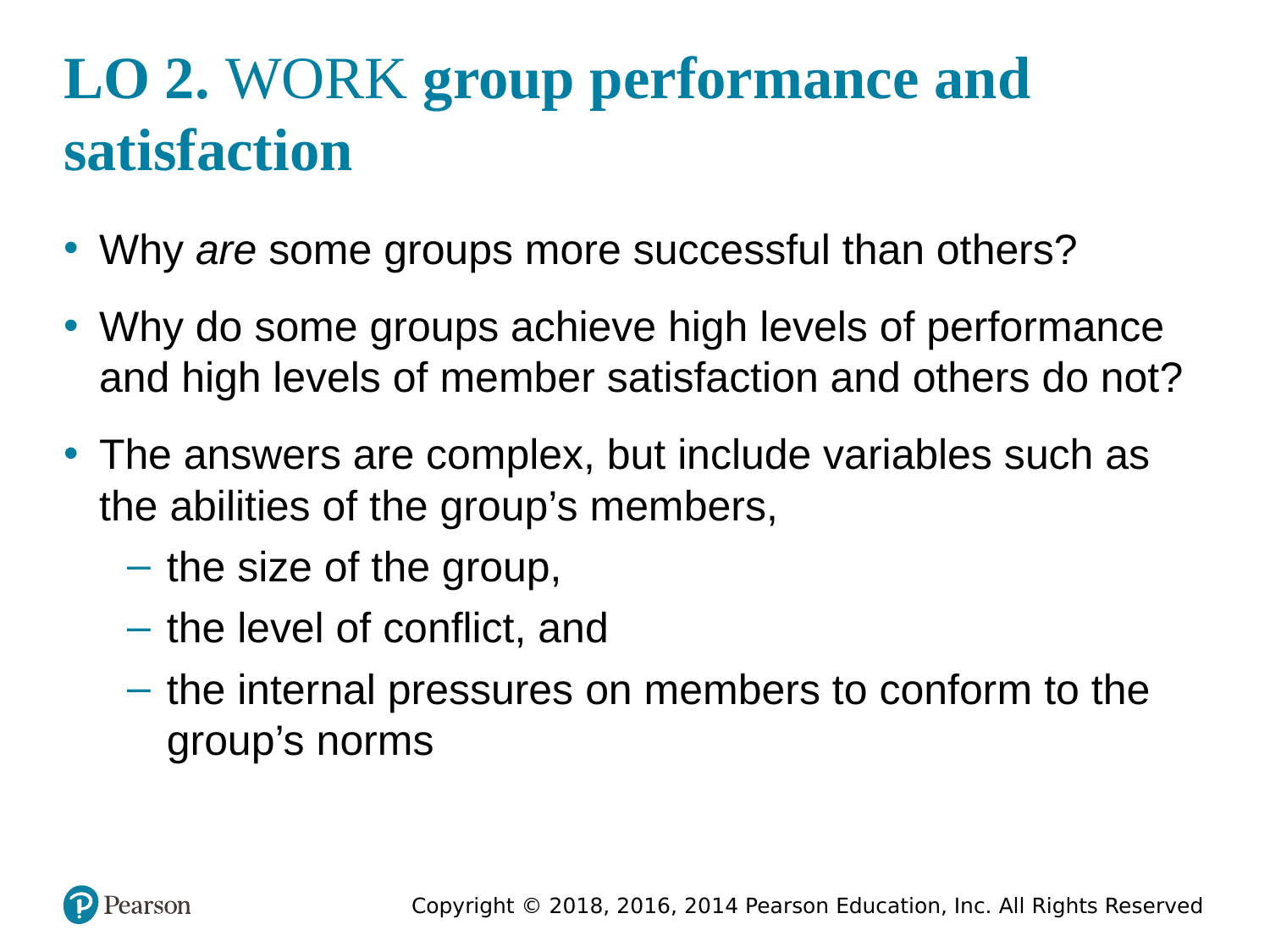

# LO 2. WORK group performance and satisfaction
Why are some groups more successful than others?
Why do some groups achieve high levels of performance and high levels of member satisfaction and others do not?
The answers are complex, but include variables such as the abilities of the group’s members,
the size of the group,
the level of conflict, and
the internal pressures on members to conform to the group’s norms